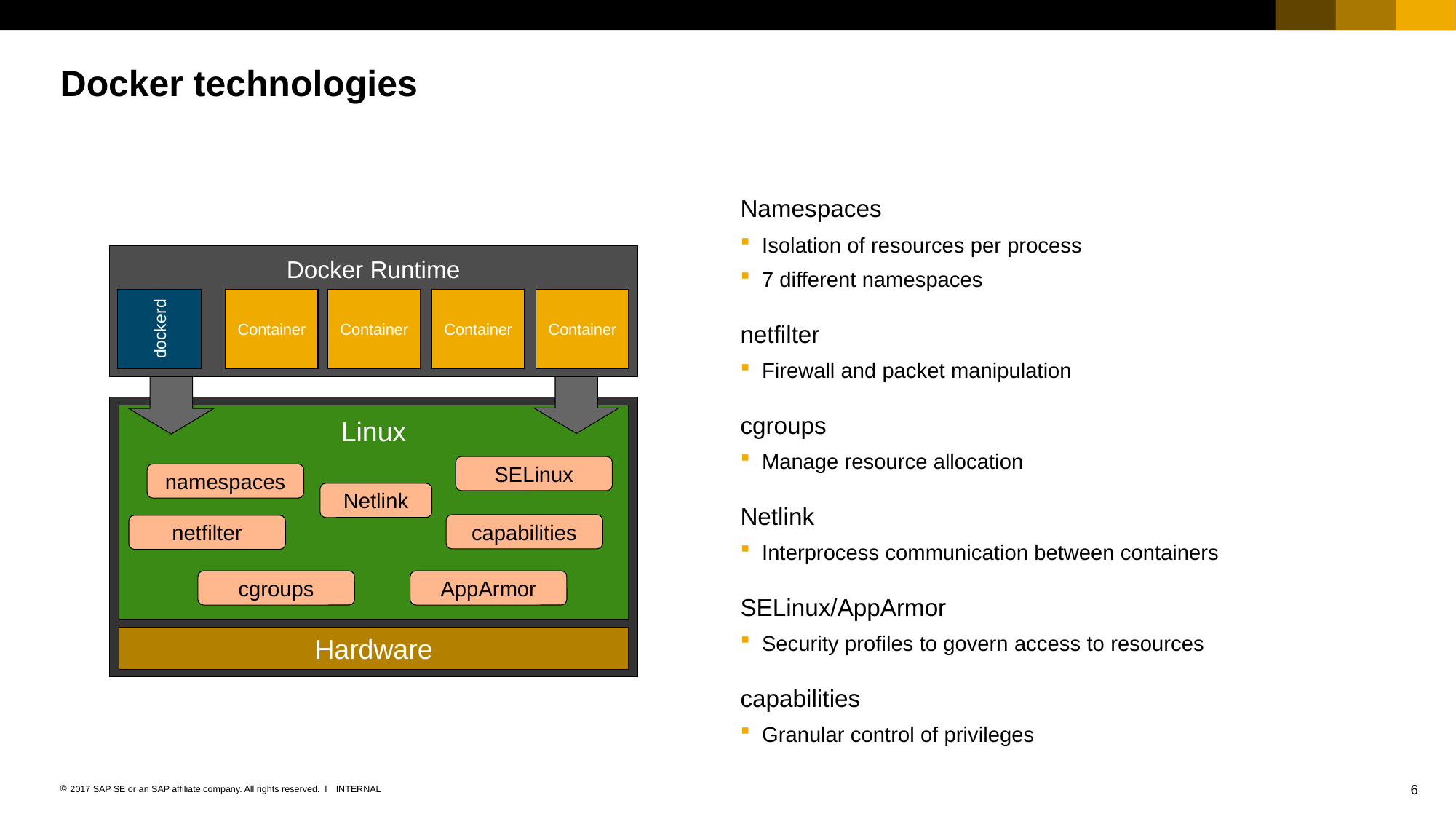

# Docker technologies
Namespaces
Isolation of resources per process
7 different namespaces
netfilter
Firewall and packet manipulation
cgroups
Manage resource allocation
Netlink
Interprocess communication between containers
SELinux/AppArmor
Security profiles to govern access to resources
capabilities
Granular control of privileges
Docker Runtime
dockerd
Container
Container
Container
Container

Linux
SELinux
namespaces
Netlink
capabilities
netfilter
cgroups
AppArmor
Hardware